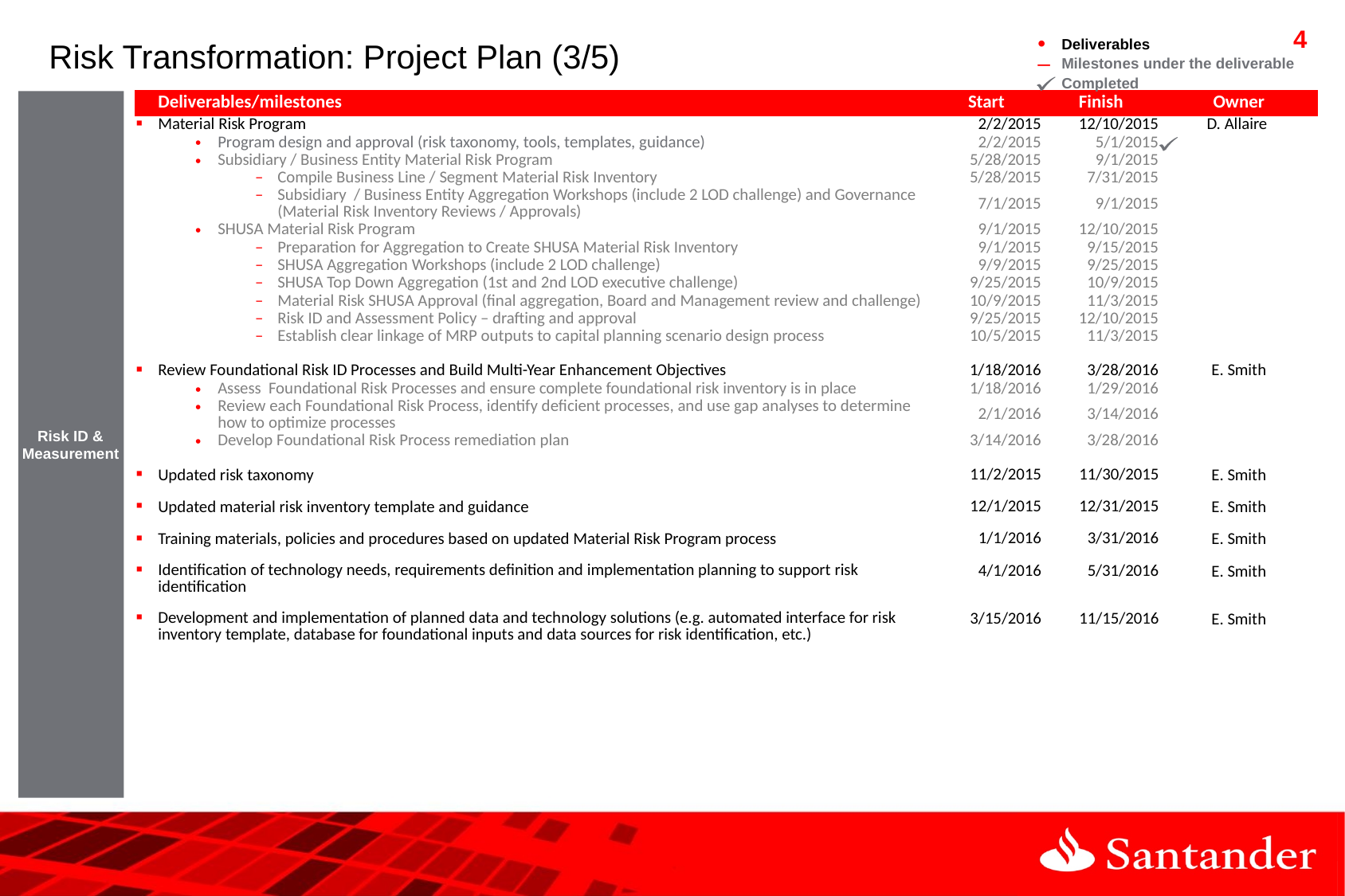

# Risk Transformation: Project Plan (3/5)
Deliverables
Milestones under the deliverable
Completed

| Deliverables/milestones | Start | Finish | Owner |
| --- | --- | --- | --- |
| Material Risk Program | 2/2/2015 | 12/10/2015 | D. Allaire |
| Program design and approval (risk taxonomy, tools, templates, guidance) | 2/2/2015 | 5/1/2015 |  |
| Subsidiary / Business Entity Material Risk Program | 5/28/2015 | 9/1/2015 |  |
| Compile Business Line / Segment Material Risk Inventory | 5/28/2015 | 7/31/2015 |  |
| Subsidiary / Business Entity Aggregation Workshops (include 2 LOD challenge) and Governance (Material Risk Inventory Reviews / Approvals) | 7/1/2015 | 9/1/2015 |  |
| SHUSA Material Risk Program | 9/1/2015 | 12/10/2015 |  |
| Preparation for Aggregation to Create SHUSA Material Risk Inventory | 9/1/2015 | 9/15/2015 |  |
| SHUSA Aggregation Workshops (include 2 LOD challenge) | 9/9/2015 | 9/25/2015 |  |
| SHUSA Top Down Aggregation (1st and 2nd LOD executive challenge) | 9/25/2015 | 10/9/2015 |  |
| Material Risk SHUSA Approval (final aggregation, Board and Management review and challenge) | 10/9/2015 | 11/3/2015 |  |
| Risk ID and Assessment Policy – drafting and approval | 9/25/2015 | 12/10/2015 |  |
| Establish clear linkage of MRP outputs to capital planning scenario design process | 10/5/2015 | 11/3/2015 |  |
| Review Foundational Risk ID Processes and Build Multi-Year Enhancement Objectives | 1/18/2016 | 3/28/2016 | E. Smith |
| Assess Foundational Risk Processes and ensure complete foundational risk inventory is in place | 1/18/2016 | 1/29/2016 |  |
| Review each Foundational Risk Process, identify deficient processes, and use gap analyses to determine how to optimize processes | 2/1/2016 | 3/14/2016 |  |
| Develop Foundational Risk Process remediation plan | 3/14/2016 | 3/28/2016 |  |
| Updated risk taxonomy | 11/2/2015 | 11/30/2015 | E. Smith |
| Updated material risk inventory template and guidance | 12/1/2015 | 12/31/2015 | E. Smith |
| Training materials, policies and procedures based on updated Material Risk Program process | 1/1/2016 | 3/31/2016 | E. Smith |
| Identification of technology needs, requirements definition and implementation planning to support risk identification | 4/1/2016 | 5/31/2016 | E. Smith |
| Development and implementation of planned data and technology solutions (e.g. automated interface for risk inventory template, database for foundational inputs and data sources for risk identification, etc.) | 3/15/2016 | 11/15/2016 | E. Smith |
Risk ID & Measurement